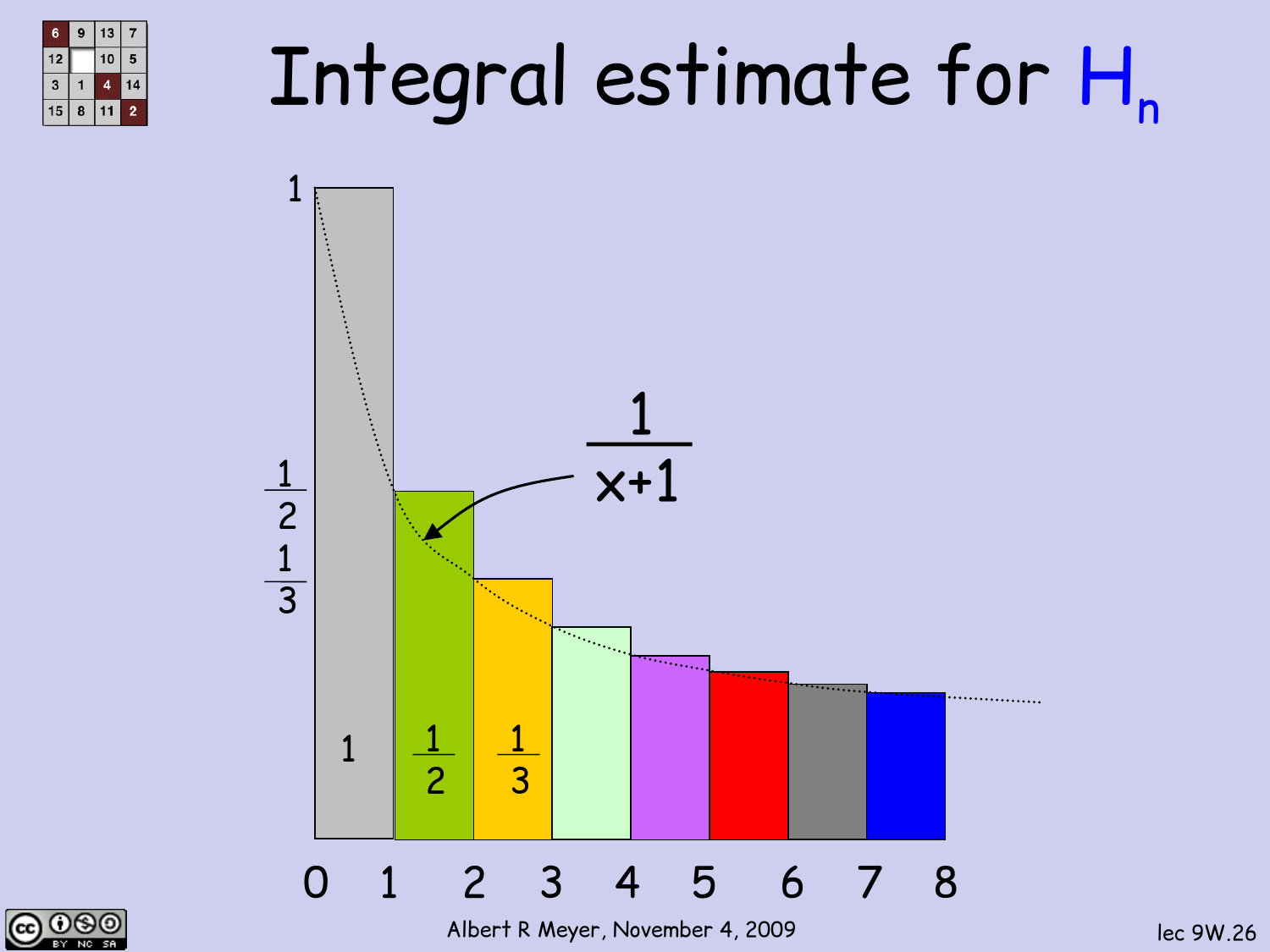

Integral estimate for Hn
1

  1
x+1

1
2

1
3

1
2
1
3
1

0    1     2    3    4    5     6    7    8